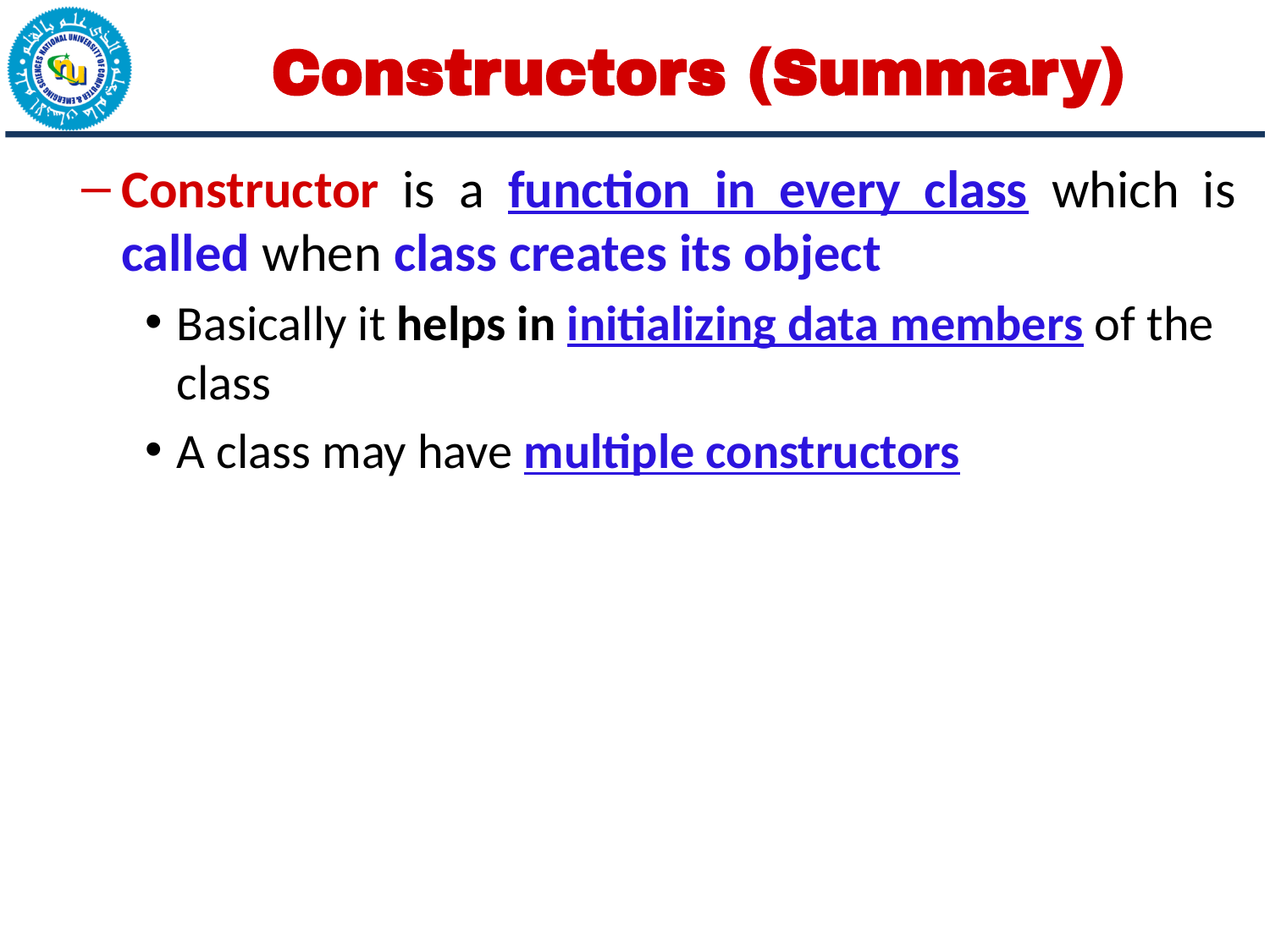

# Constructors (Summary)

Constructor is a function in every class which is called when class creates its object
Basically it helps in initializing data members of the class
A class may have multiple constructors